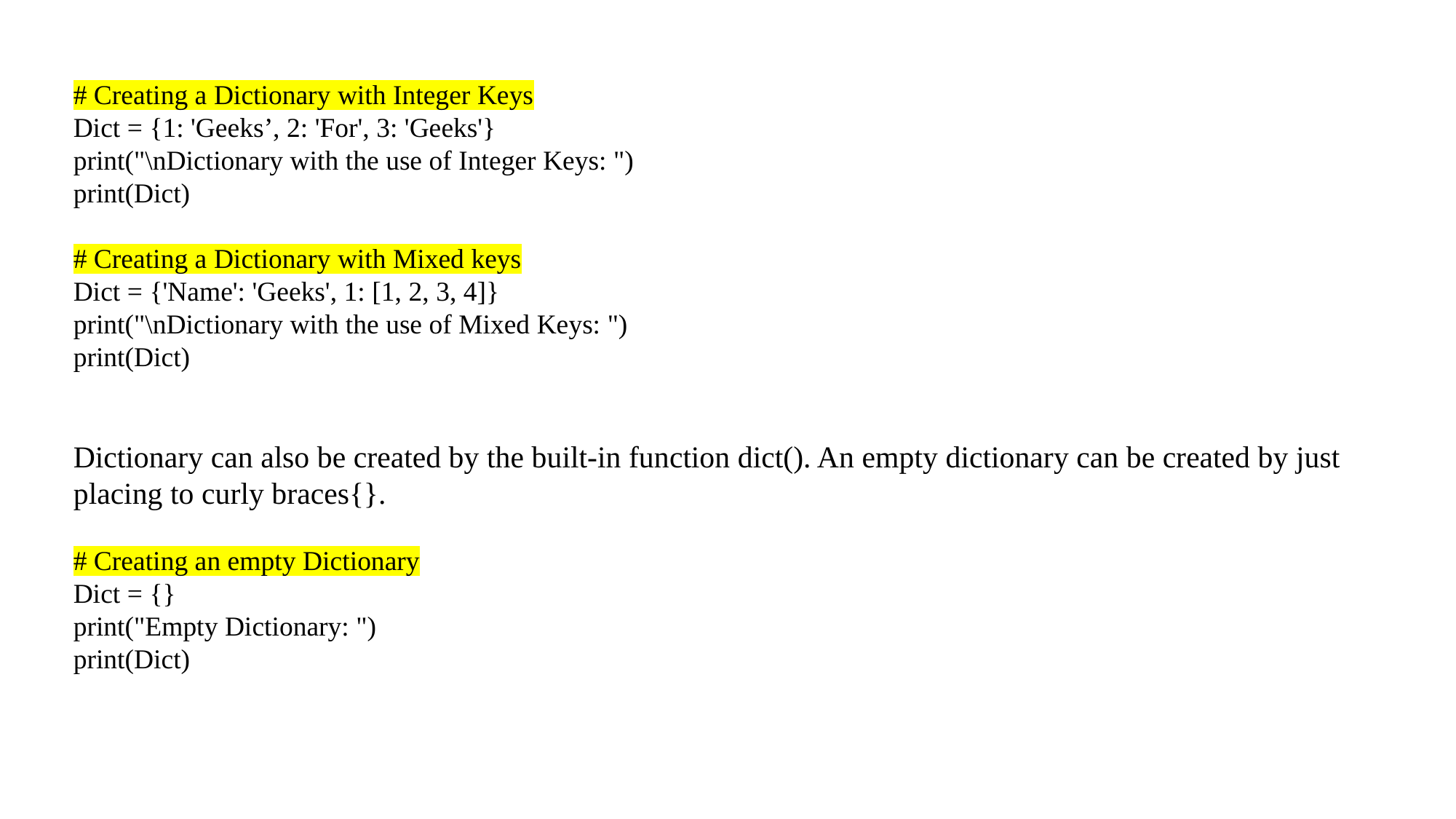

# Creating a Dictionary with Integer Keys
Dict = {1: 'Geeks’, 2: 'For', 3: 'Geeks'}
print("\nDictionary with the use of Integer Keys: ")
print(Dict)

# Creating a Dictionary with Mixed keys
Dict = {'Name': 'Geeks', 1: [1, 2, 3, 4]}
print("\nDictionary with the use of Mixed Keys: ")
print(Dict)

Dictionary can also be created by the built-in function dict(). An empty dictionary can be created by just placing to curly braces{}.

# Creating an empty Dictionary
Dict = {}
print("Empty Dictionary: ")
print(Dict)